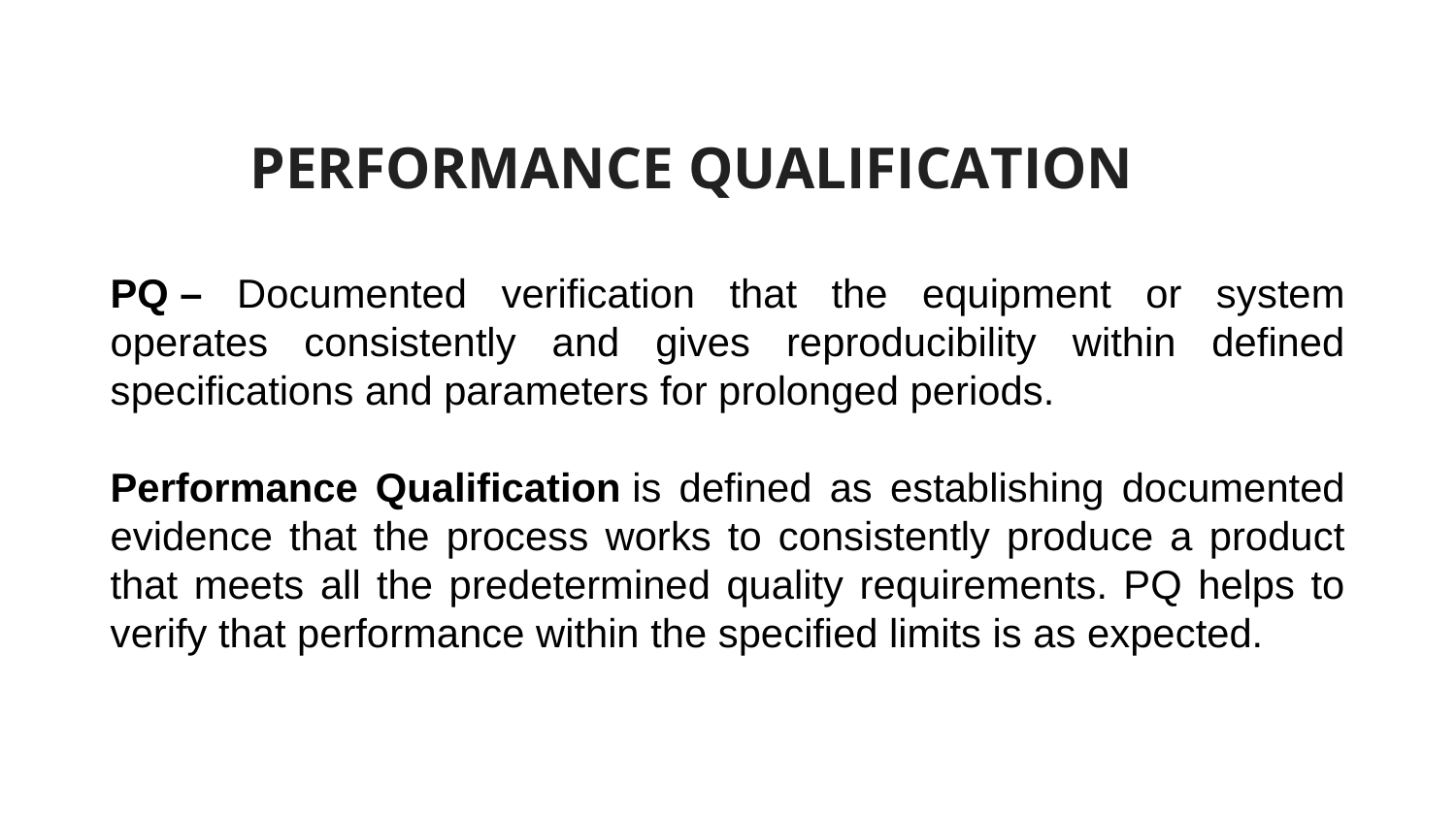

# PERFORMANCE QUALIFICATION
PQ – Documented verification that the equipment or system operates consistently and gives reproducibility within defined specifications and parameters for prolonged periods.

Performance Qualification is defined as establishing documented evidence that the process works to consistently produce a product that meets all the predetermined quality requirements. PQ helps to verify that performance within the specified limits is as expected.